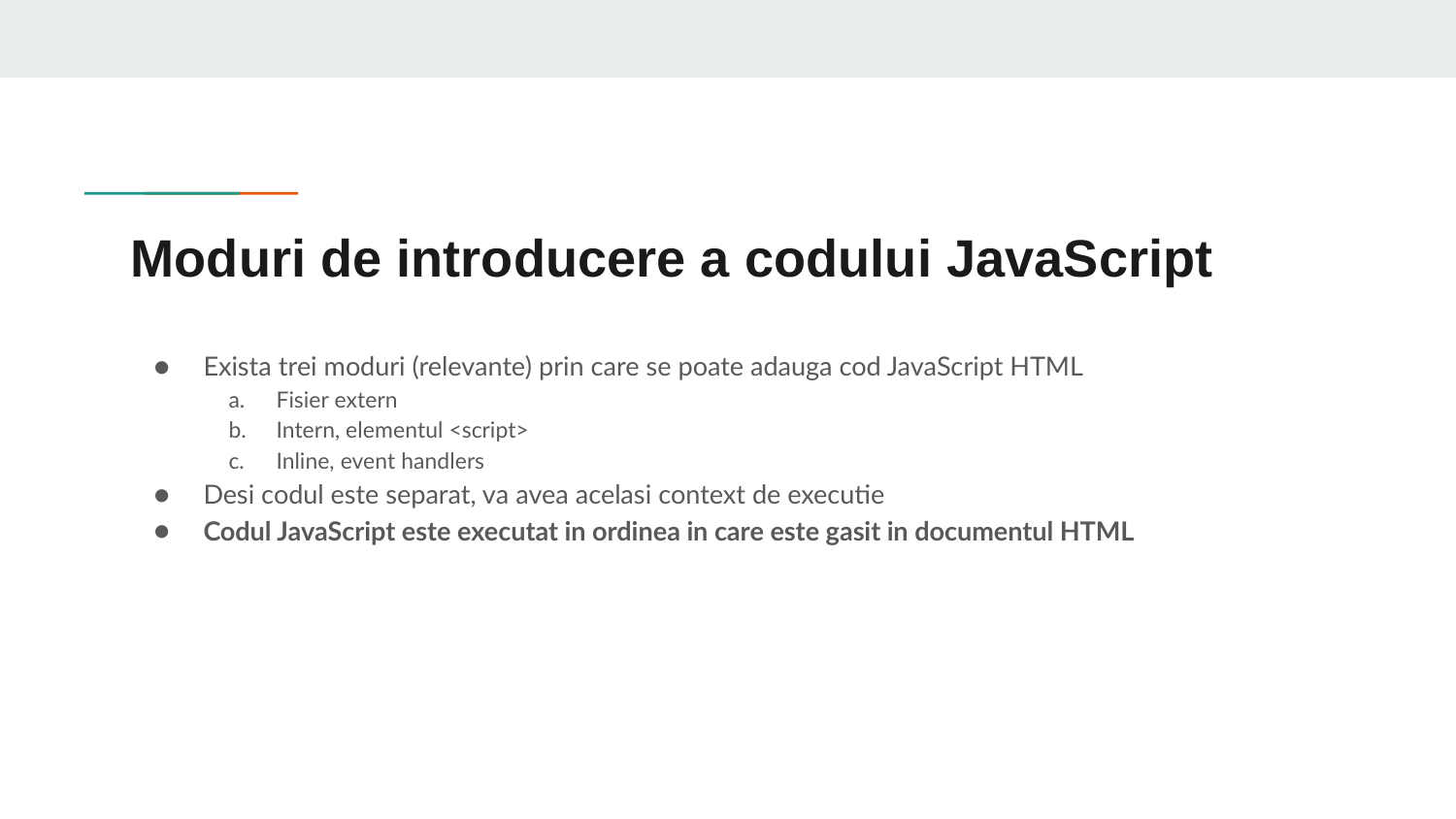

# Moduri de introducere a codului JavaScript
Exista trei moduri (relevante) prin care se poate adauga cod JavaScript HTML
Fisier extern
Intern, elementul <script>
Inline, event handlers
Desi codul este separat, va avea acelasi context de executie
Codul JavaScript este executat in ordinea in care este gasit in documentul HTML